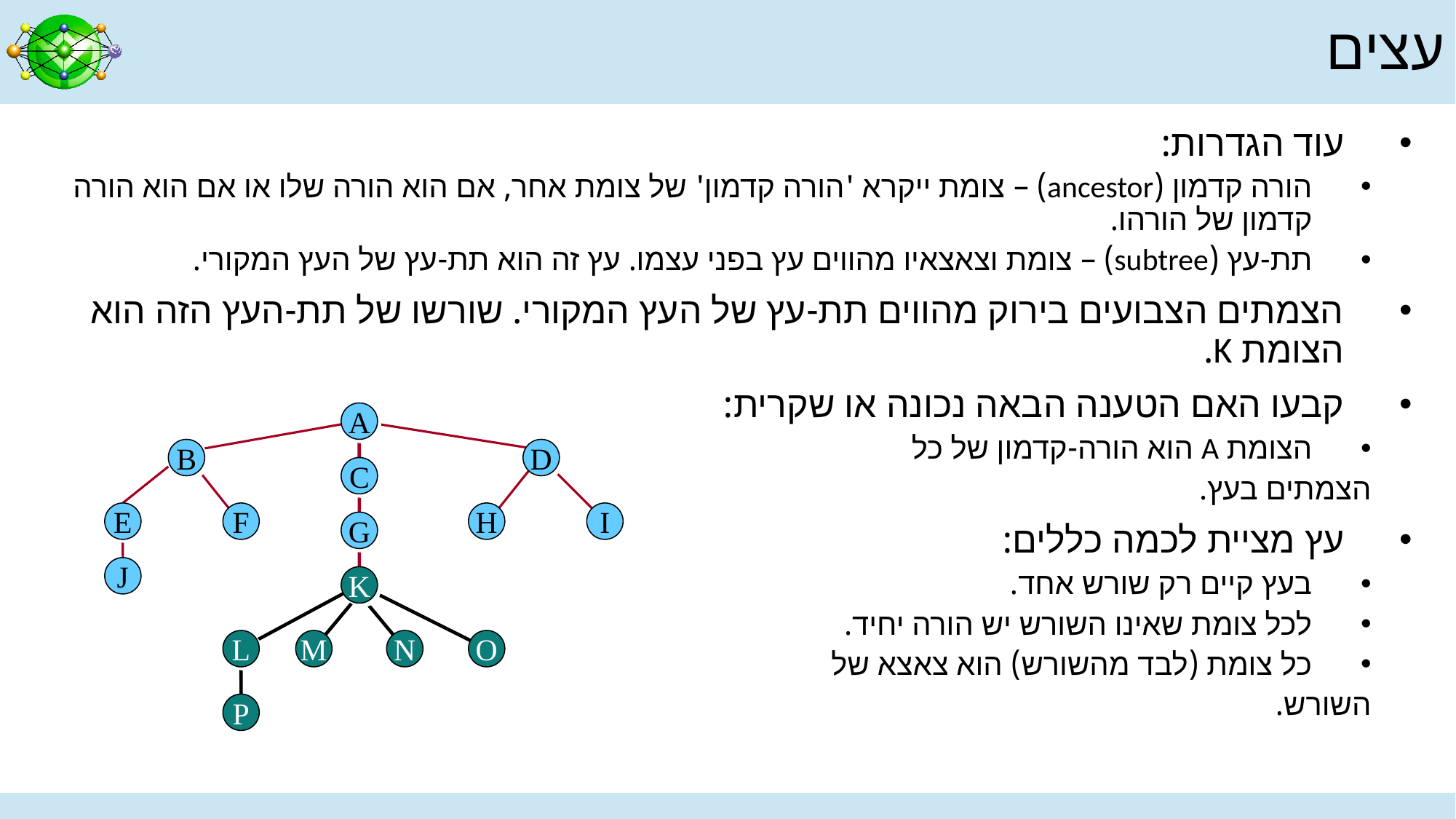

# עצים
עוד הגדרות:
הורה קדמון (ancestor) – צומת ייקרא 'הורה קדמון' של צומת אחר, אם הוא הורה שלו או אם הוא הורה קדמון של הורהו.
תת-עץ (subtree) – צומת וצאצאיו מהווים עץ בפני עצמו. עץ זה הוא תת-עץ של העץ המקורי.
הצמתים הצבועים בירוק מהווים תת-עץ של העץ המקורי. שורשו של תת-העץ הזה הוא הצומת K.
קבעו האם הטענה הבאה נכונה או שקרית:
הצומת A הוא הורה-קדמון של כל
	הצמתים בעץ.
עץ מציית לכמה כללים:
בעץ קיים רק שורש אחד.
לכל צומת שאינו השורש יש הורה יחיד.
כל צומת (לבד מהשורש) הוא צאצא של
	השורש.

A

B
D
C

E
F
H
I
G

J
K

L
M
N
O

P